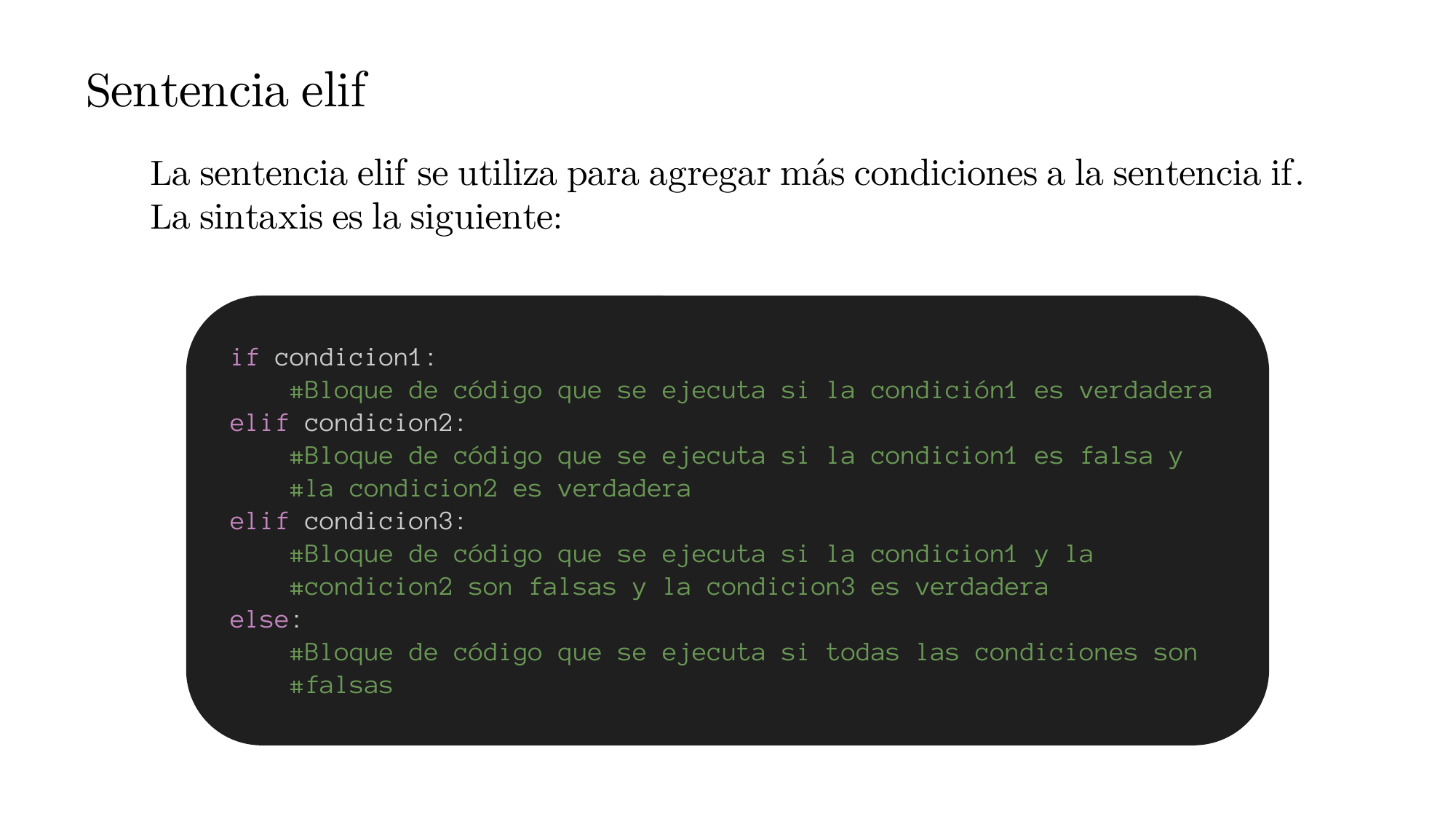

Sentencia elif
La sentencia elif se utiliza para agregar más condiciones a la sentencia if. La sintaxis es la siguiente:

if condicion1:
    #Bloque de código que se ejecuta si la condición1 es verdadera
elif condicion2:
    #Bloque de código que se ejecuta si la condicion1 es falsa y
    #la condicion2 es verdadera
elif condicion3:
    #Bloque de código que se ejecuta si la condicion1 y la
    #condicion2 son falsas y la condicion3 es verdadera
else:
    #Bloque de código que se ejecuta si todas las condiciones son
    #falsas